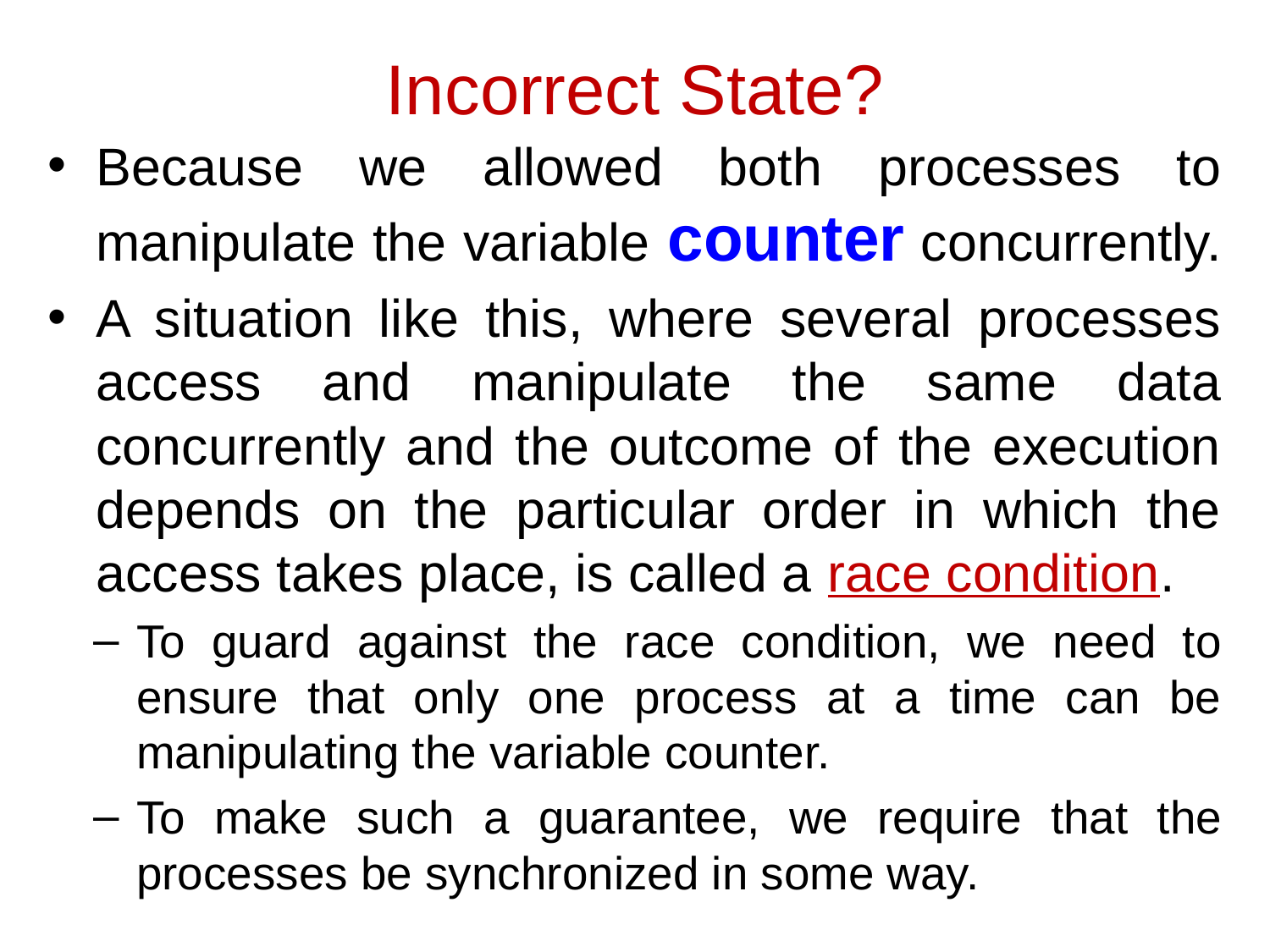

# Incorrect State?
Because we allowed both processes to manipulate the variable counter concurrently.
A situation like this, where several processes access and manipulate the same data concurrently and the outcome of the execution depends on the particular order in which the access takes place, is called a race condition.
To guard against the race condition, we need to ensure that only one process at a time can be manipulating the variable counter.
To make such a guarantee, we require that the processes be synchronized in some way.